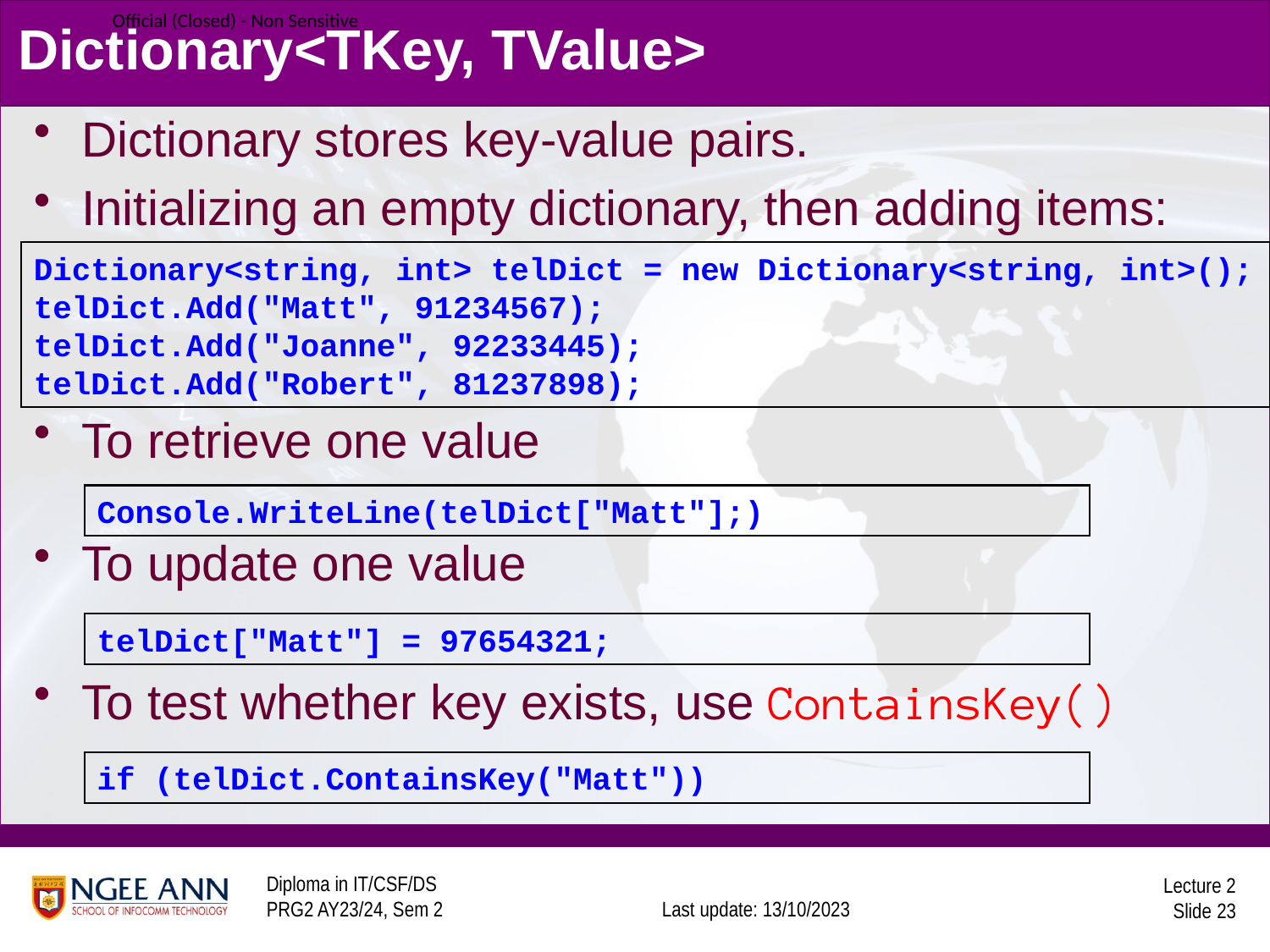

# Dictionary<TKey, TValue>
Dictionary stores key-value pairs.
Initializing an empty dictionary, then adding items:

To retrieve one value

To update one value

To test whether key exists, use ContainsKey()

Dictionary<string, int> telDict = new Dictionary<string, int>();
telDict.Add("Matt", 91234567);
telDict.Add("Joanne", 92233445);
telDict.Add("Robert", 81237898);
Console.WriteLine(telDict["Matt"];)
telDict["Matt"] = 97654321;
if (telDict.ContainsKey("Matt"))